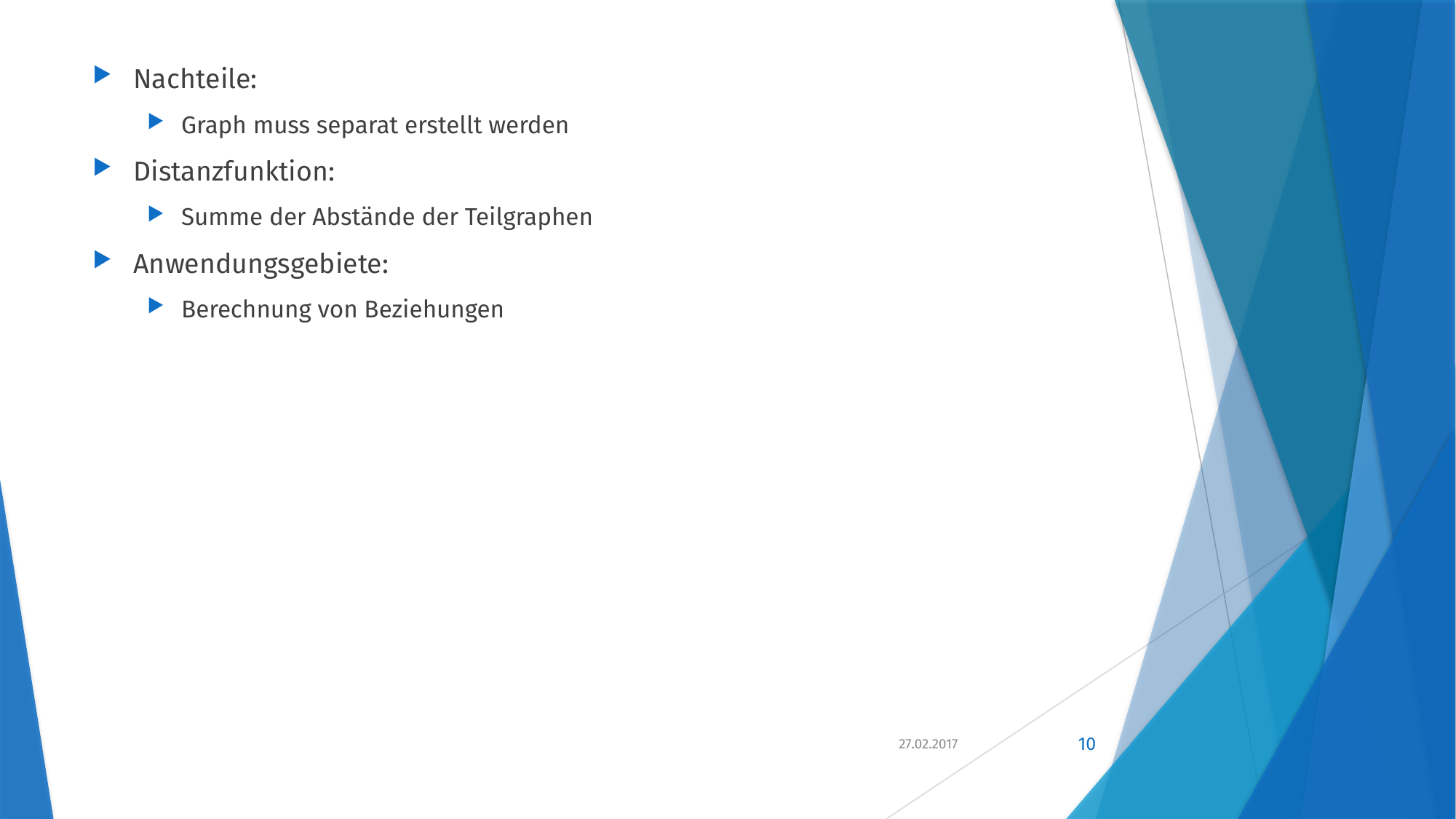

Nachteile:
Graph muss separat erstellt werden
Distanzfunktion:
Summe der Abstände der Teilgraphen
Anwendungsgebiete:
Berechnung von Beziehungen
27.02.2017
10